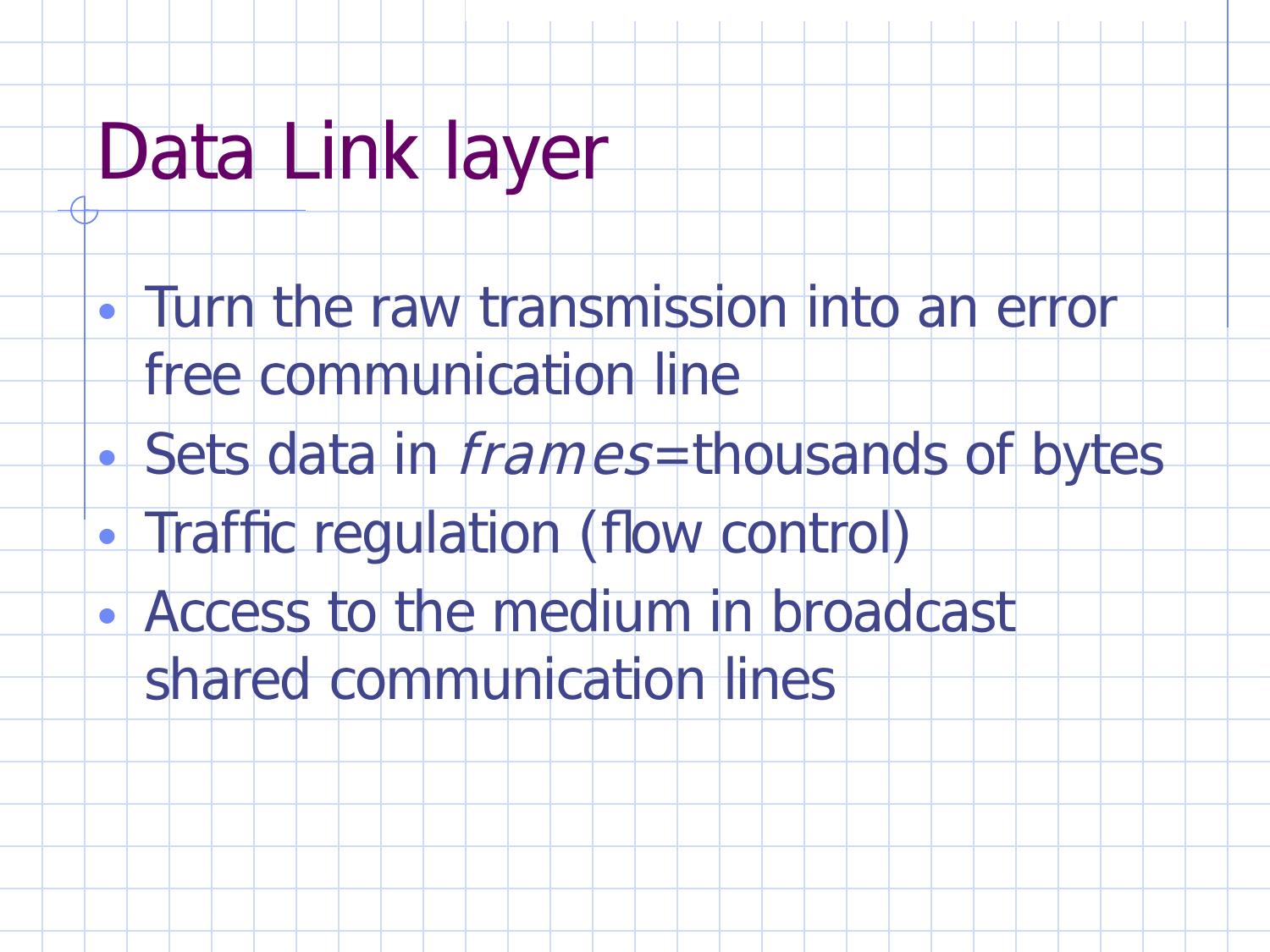

# Data Link layer
Turn the raw transmission into an error free communication line
Sets data in frames=thousands of bytes
Traffic regulation (flow control)
Access to the medium in broadcast shared communication lines